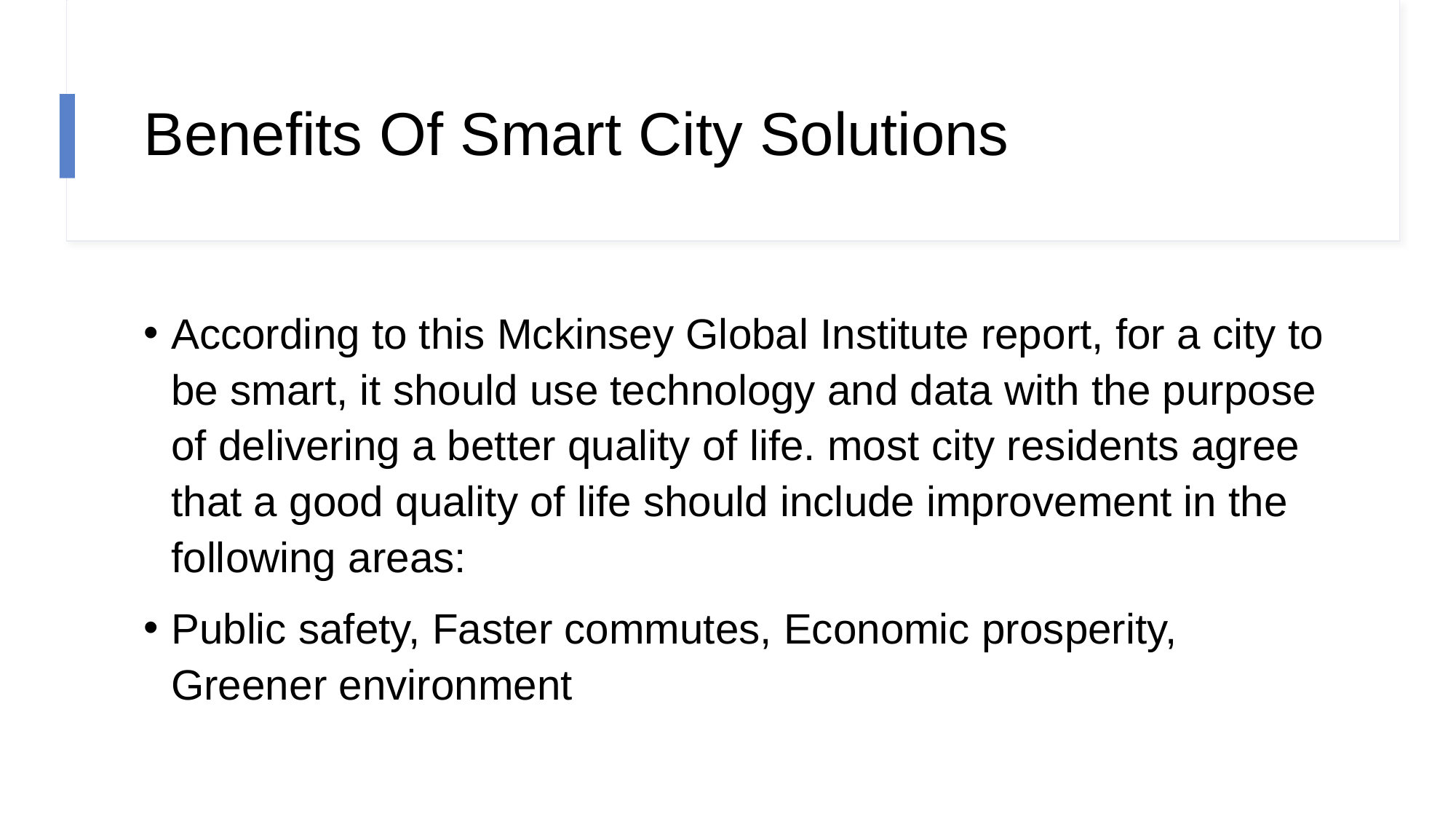

# Benefits Of Smart City Solutions
According to this Mckinsey Global Institute report, for a city to be smart, it should use technology and data with the purpose of delivering a better quality of life. most city residents agree that a good quality of life should include improvement in the following areas:
Public safety, Faster commutes, Economic prosperity, Greener environment